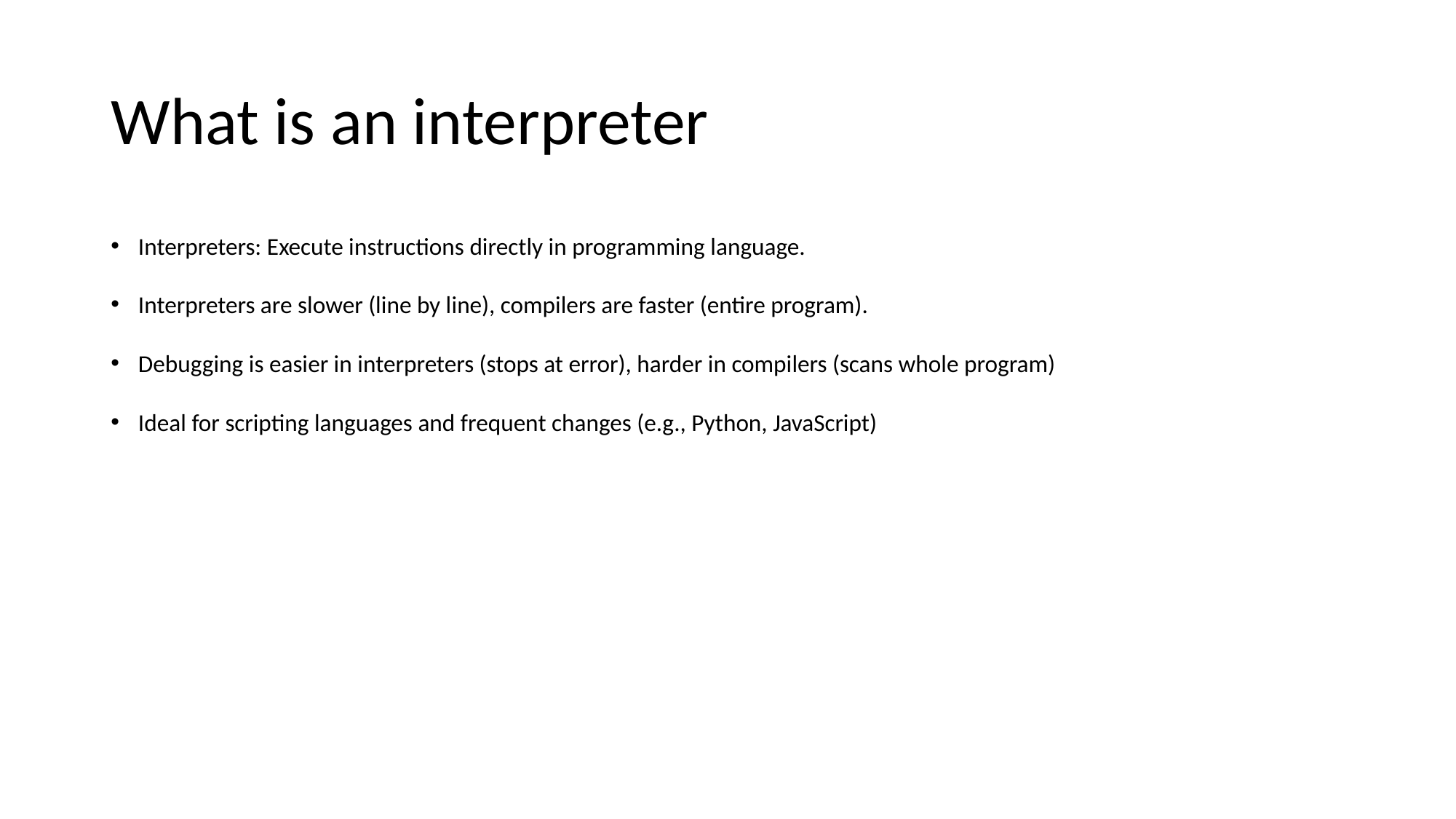

# What is an interpreter
Interpreters: Execute instructions directly in programming language.
Interpreters are slower (line by line), compilers are faster (entire program).
Debugging is easier in interpreters (stops at error), harder in compilers (scans whole program)
Ideal for scripting languages and frequent changes (e.g., Python, JavaScript)